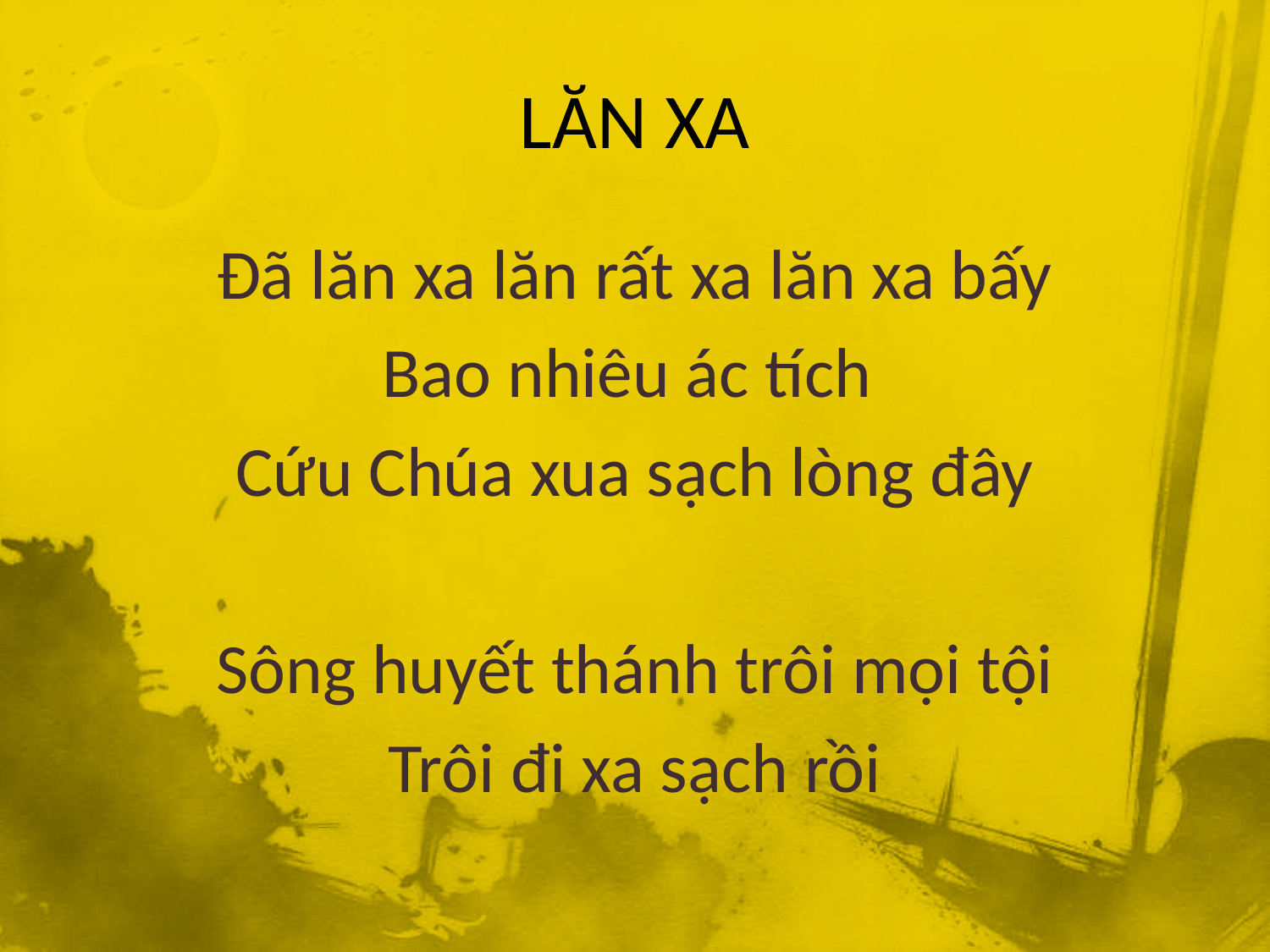

# LĂN XA
Đã lăn xa lăn rất xa lăn xa bấy
Bao nhiêu ác tích
Cứu Chúa xua sạch lòng đây

Sông huyết thánh trôi mọi tội
Trôi đi xa sạch rồi